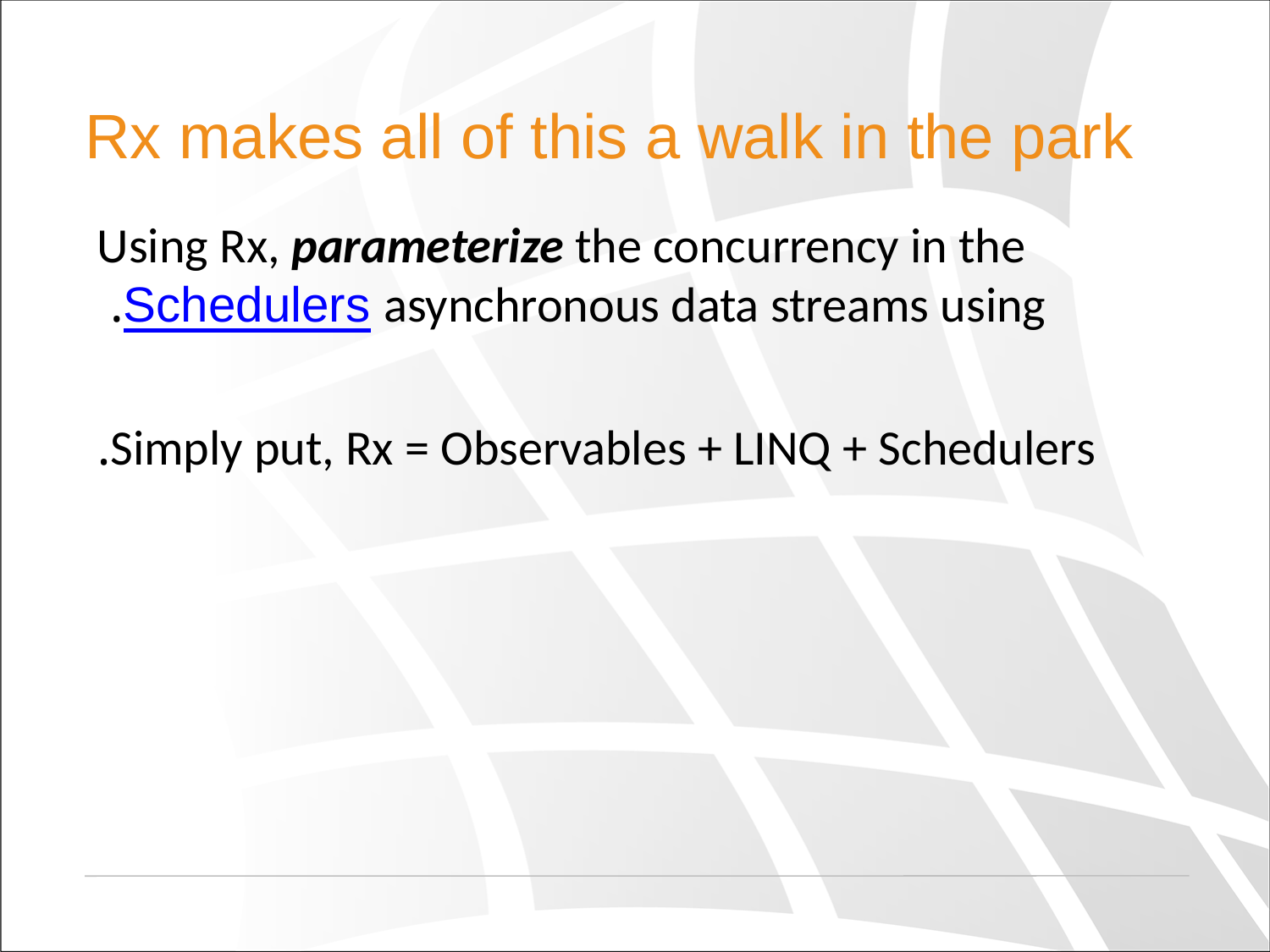

# Rx makes all of this a walk in the park
Using Rx, parameterize the concurrency in the asynchronous data streams using Schedulers.

Simply put, Rx = Observables + LINQ + Schedulers.